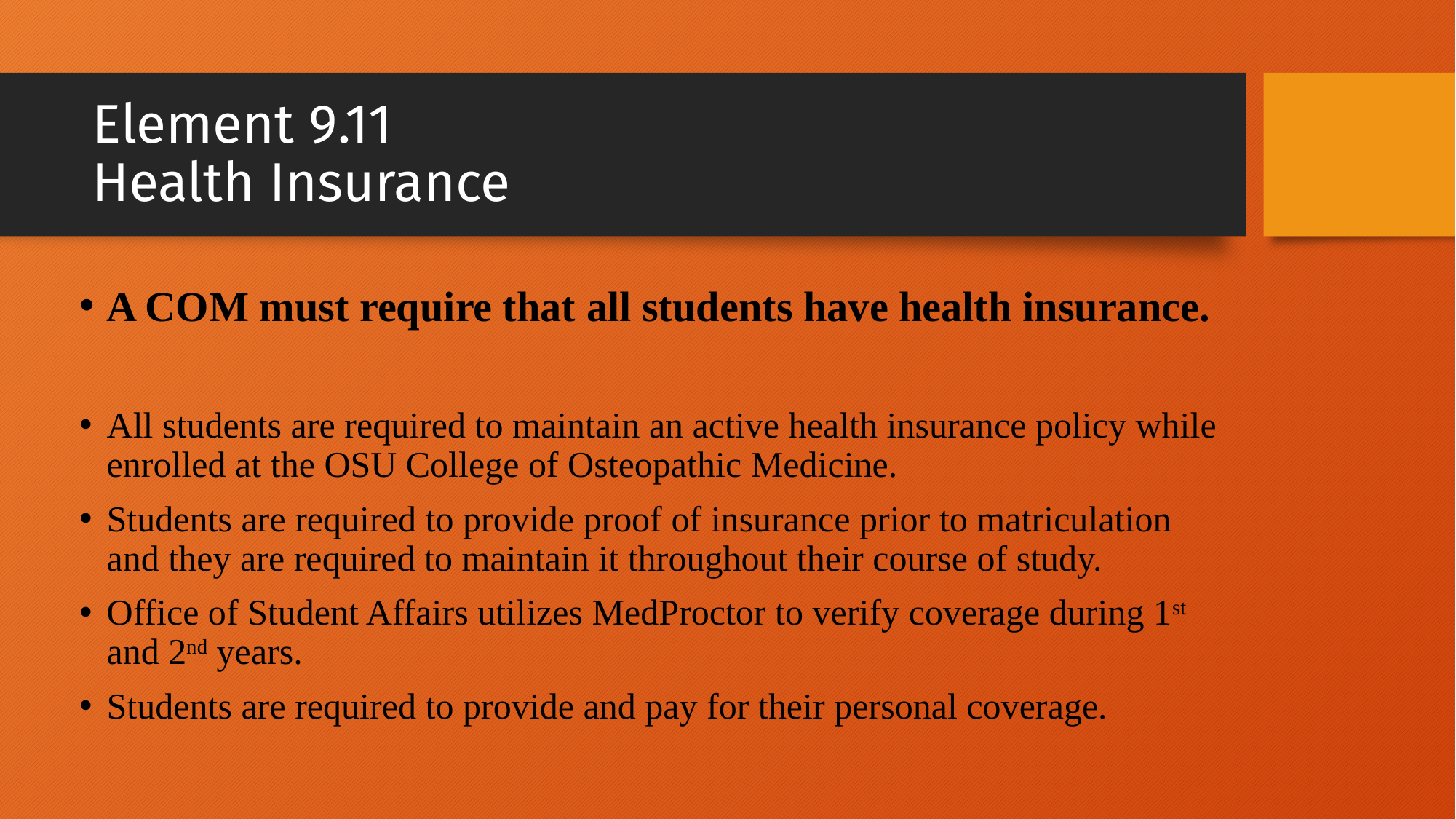

# Element 9.11 Health Insurance
A COM must require that all students have health insurance.

All students are required to maintain an active health insurance policy while enrolled at the OSU College of Osteopathic Medicine.
Students are required to provide proof of insurance prior to matriculation and they are required to maintain it throughout their course of study.
Office of Student Affairs utilizes MedProctor to verify coverage during 1st and 2nd years.
Students are required to provide and pay for their personal coverage.